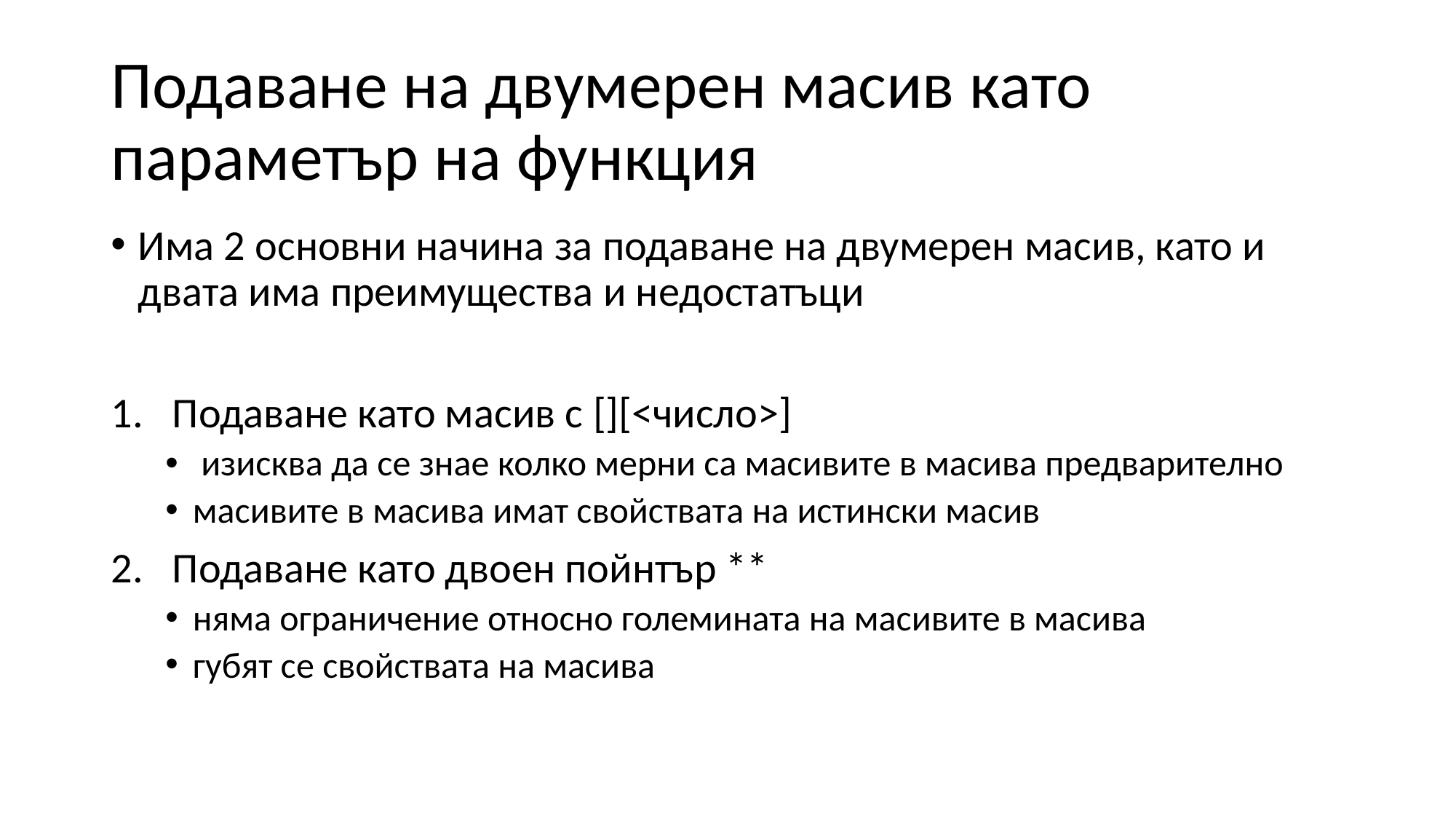

# Подаване на двумерен масив като параметър на функция
Има 2 основни начина за подаване на двумерен масив, като и двата има преимущества и недостатъци

Подаване като масив с [][<число>]
 изисква да се знае колко мерни са масивите в масива предварително
масивите в масива имат свойствата на истински масив
Подаване като двоен пойнтър **
няма ограничение относно големината на масивите в масива
губят се свойствата на масива